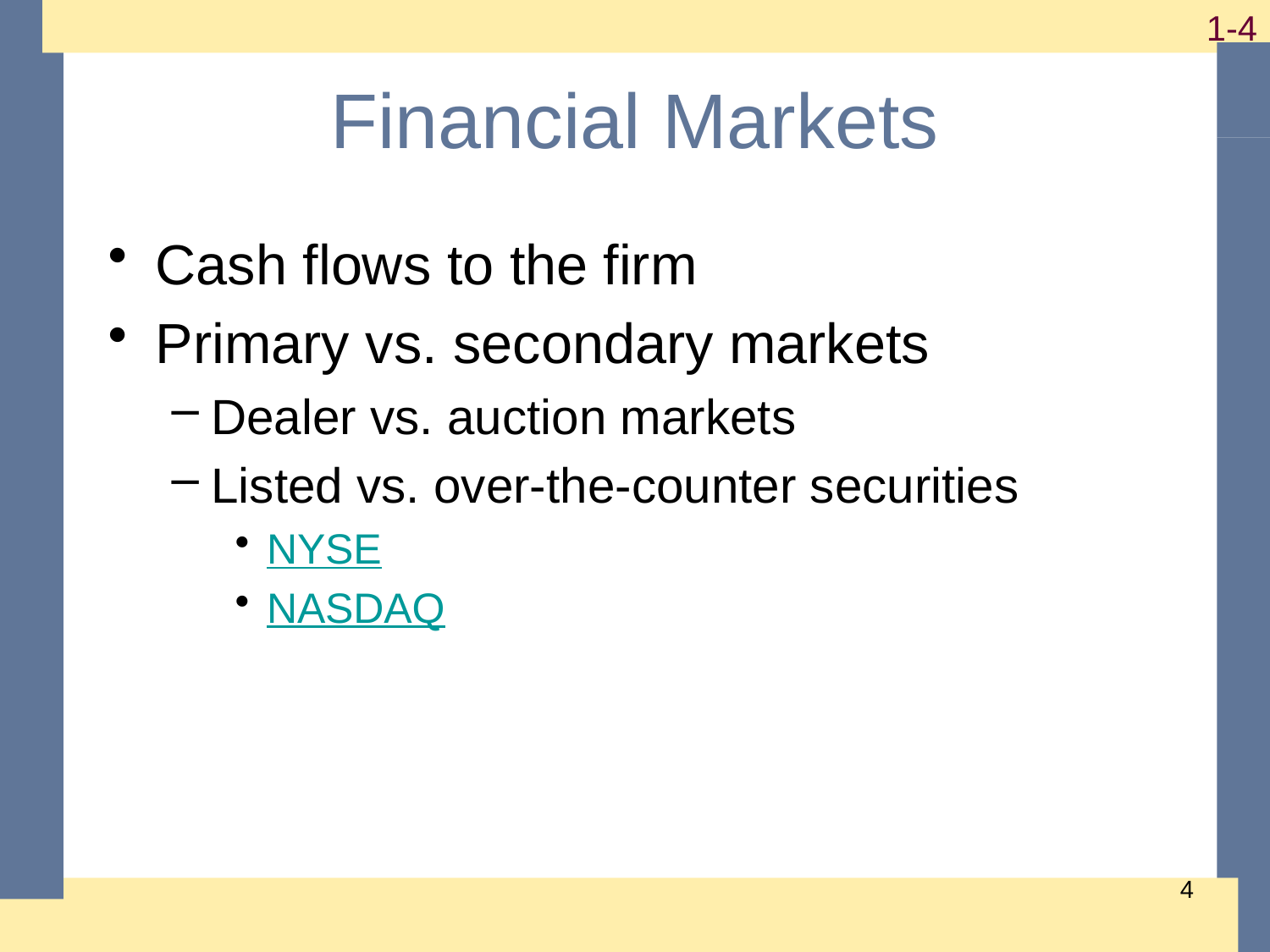

# Financial Markets
Cash flows to the firm
Primary vs. secondary markets
Dealer vs. auction markets
Listed vs. over-the-counter securities
NYSE
NASDAQ
4